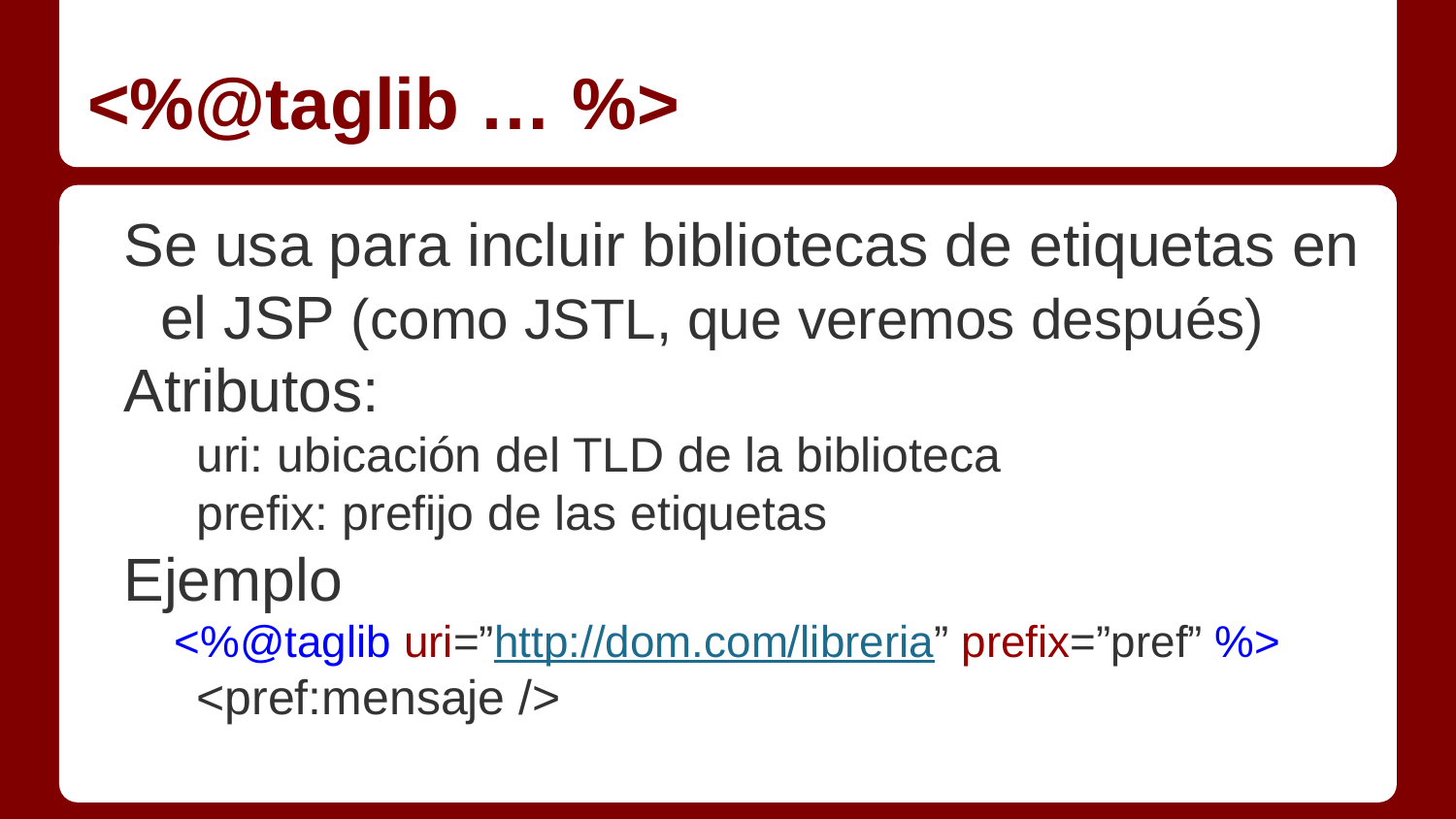

# <%@taglib … %>
Se usa para incluir bibliotecas de etiquetas en el JSP (como JSTL, que veremos después)
Atributos:
uri: ubicación del TLD de la biblioteca
prefix: prefijo de las etiquetas
Ejemplo
<%@taglib uri=”http://dom.com/libreria” prefix=”pref” %>
<pref:mensaje />